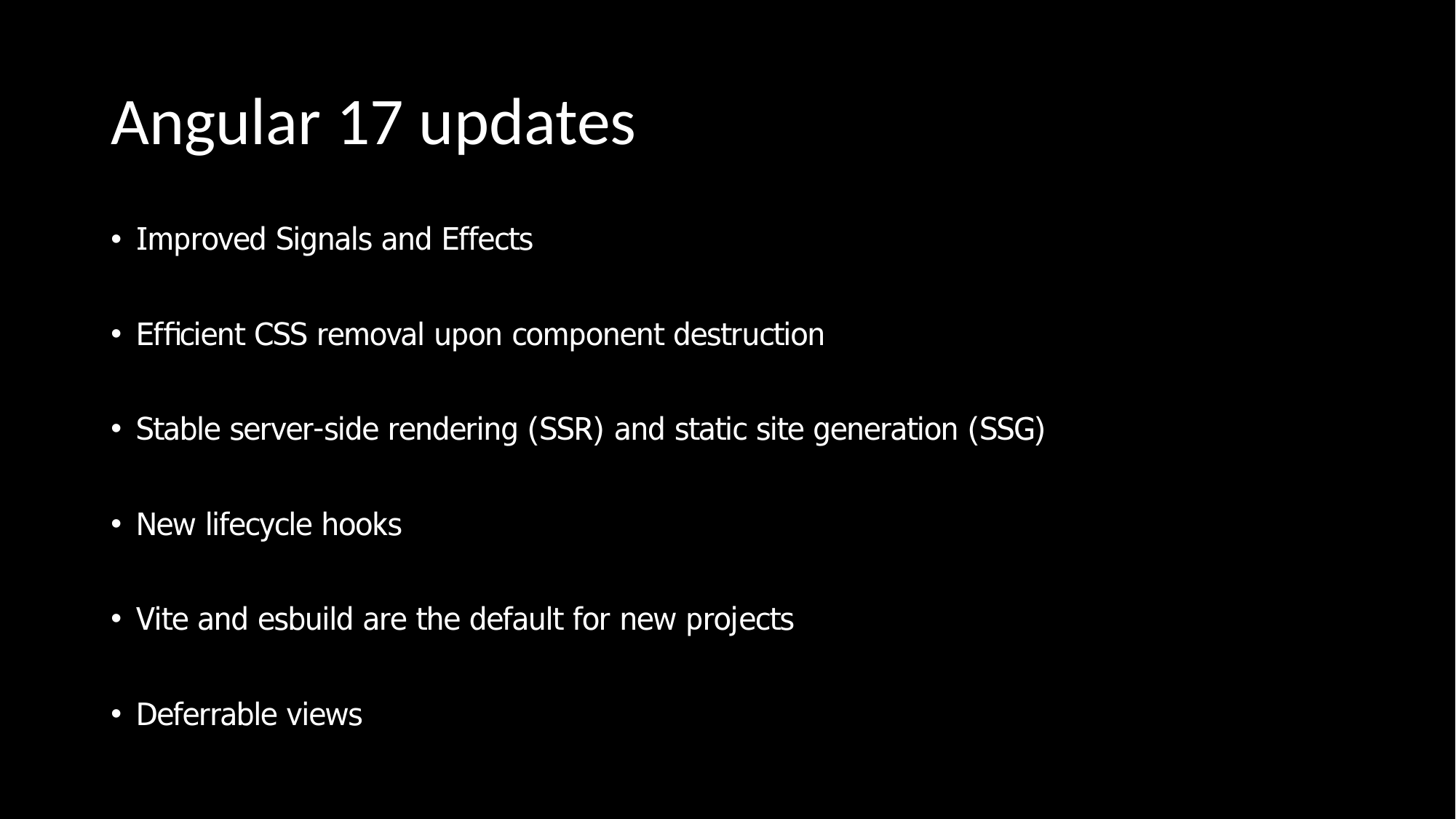

# Angular 17 updates
Improved Signals and Effects

Efficient CSS removal upon component destruction

Stable server-side rendering (SSR) and static site generation (SSG)

New lifecycle hooks

Vite and esbuild are the default for new projects

Deferrable views